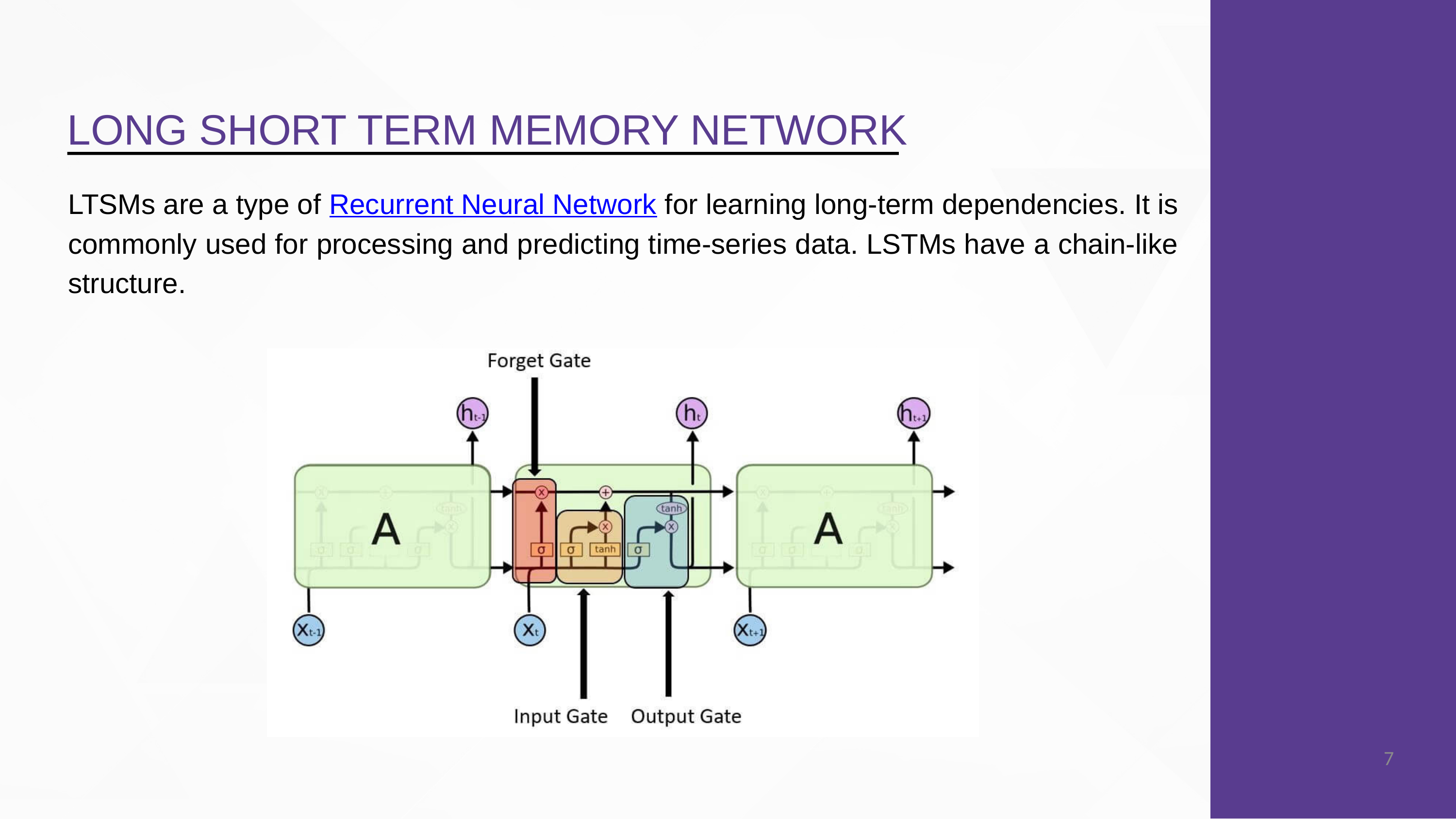

LONG SHORT TERM MEMORY NETWORK

LTSMs are a type of Recurrent Neural Network for learning long-term dependencies. It is commonly used for processing and predicting time-series data. LSTMs have a chain-like structure.

7